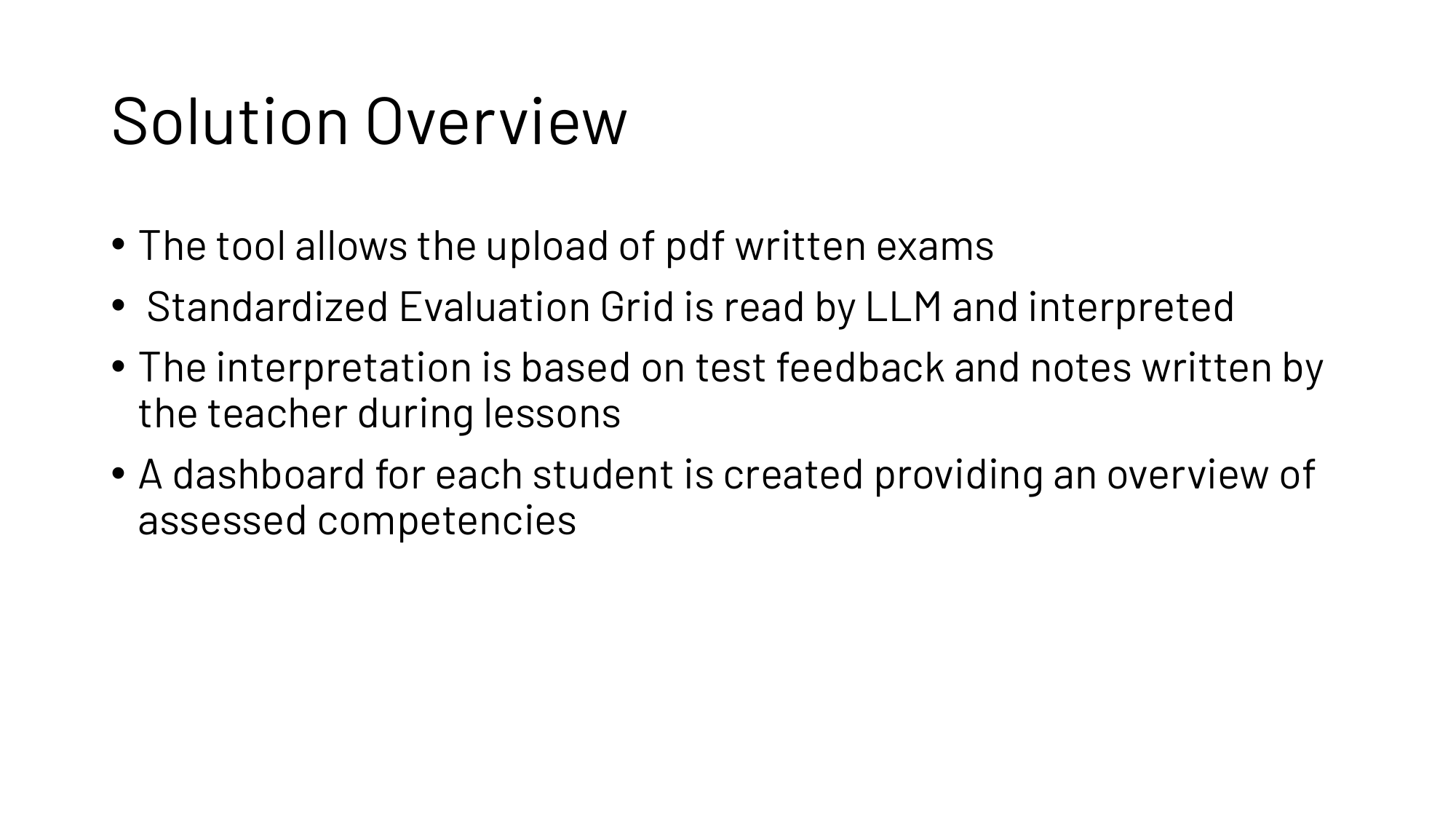

# Solution Overview
The tool allows the upload of pdf written exams
 Standardized Evaluation Grid is read by LLM and interpreted
The interpretation is based on test feedback and notes written by the teacher during lessons
A dashboard for each student is created providing an overview of assessed competencies